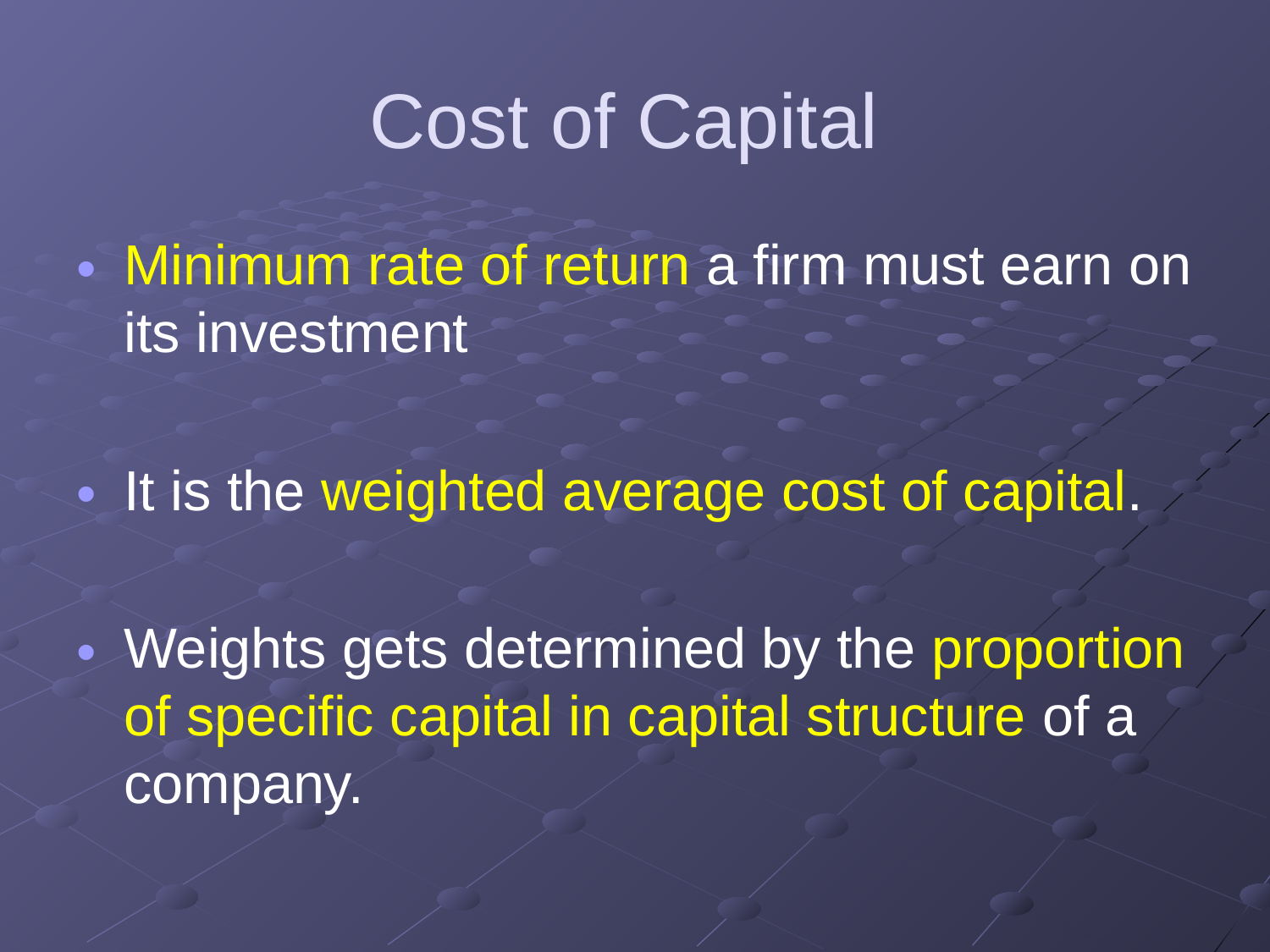

# Cost of Capital
Minimum rate of return a firm must earn on its investment

It is the weighted average cost of capital.

Weights gets determined by the proportion of specific capital in capital structure of a company.